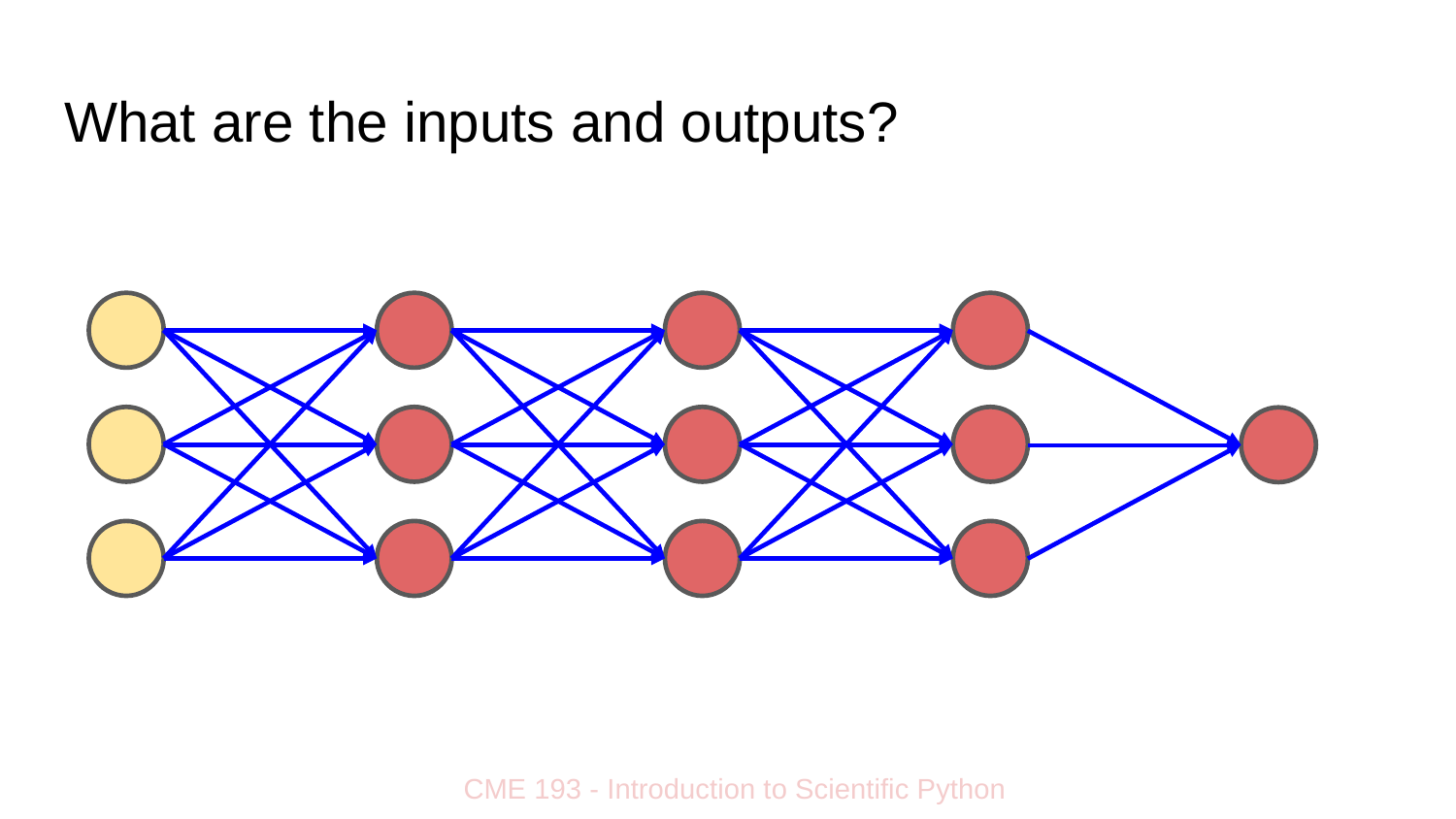

# What are the inputs and outputs?